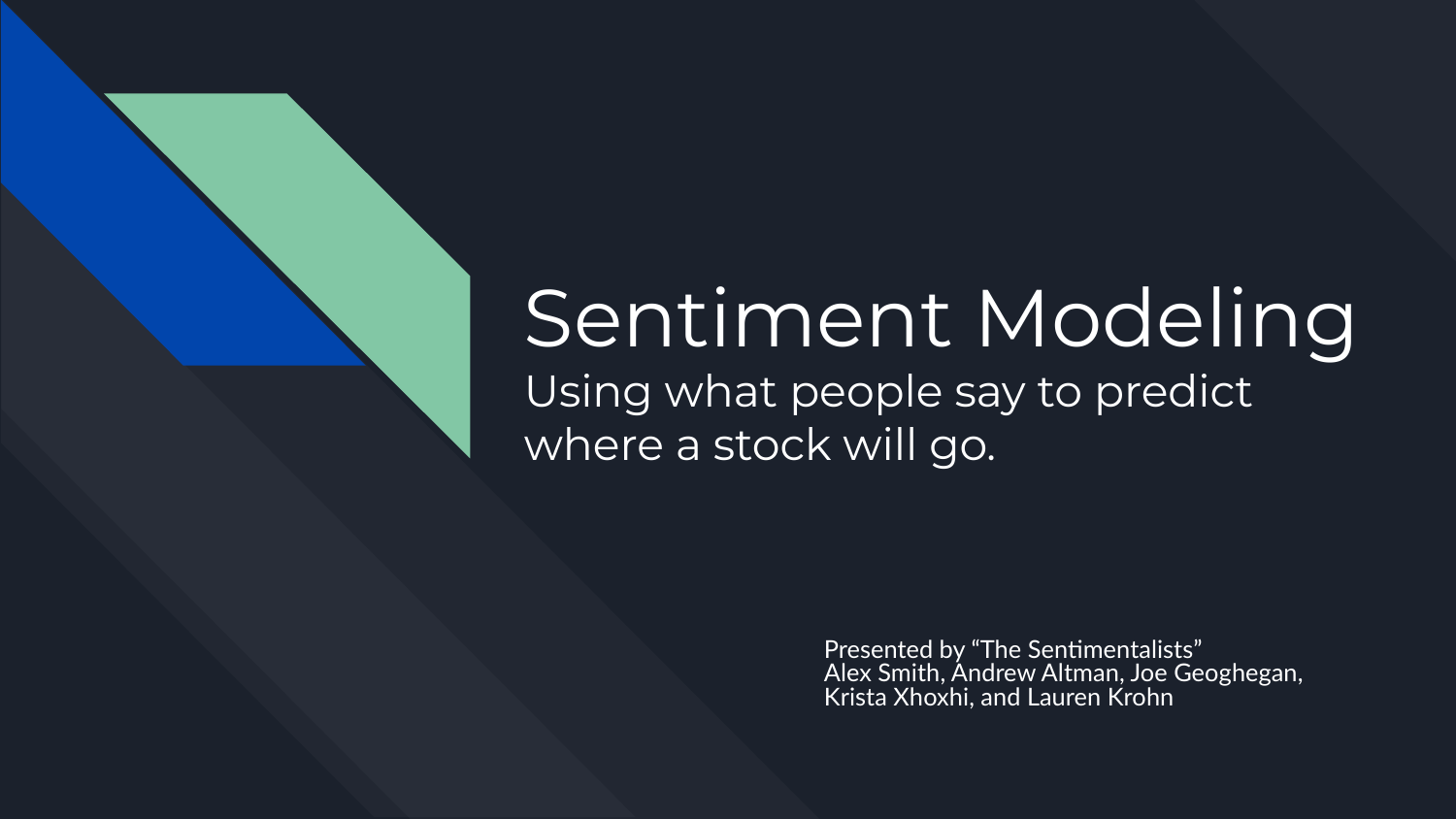

# Sentiment Modeling
Using what people say to predict where a stock will go.
Presented by “The Sentimentalists”
Alex Smith, Andrew Altman, Joe Geoghegan, Krista Xhoxhi, and Lauren Krohn